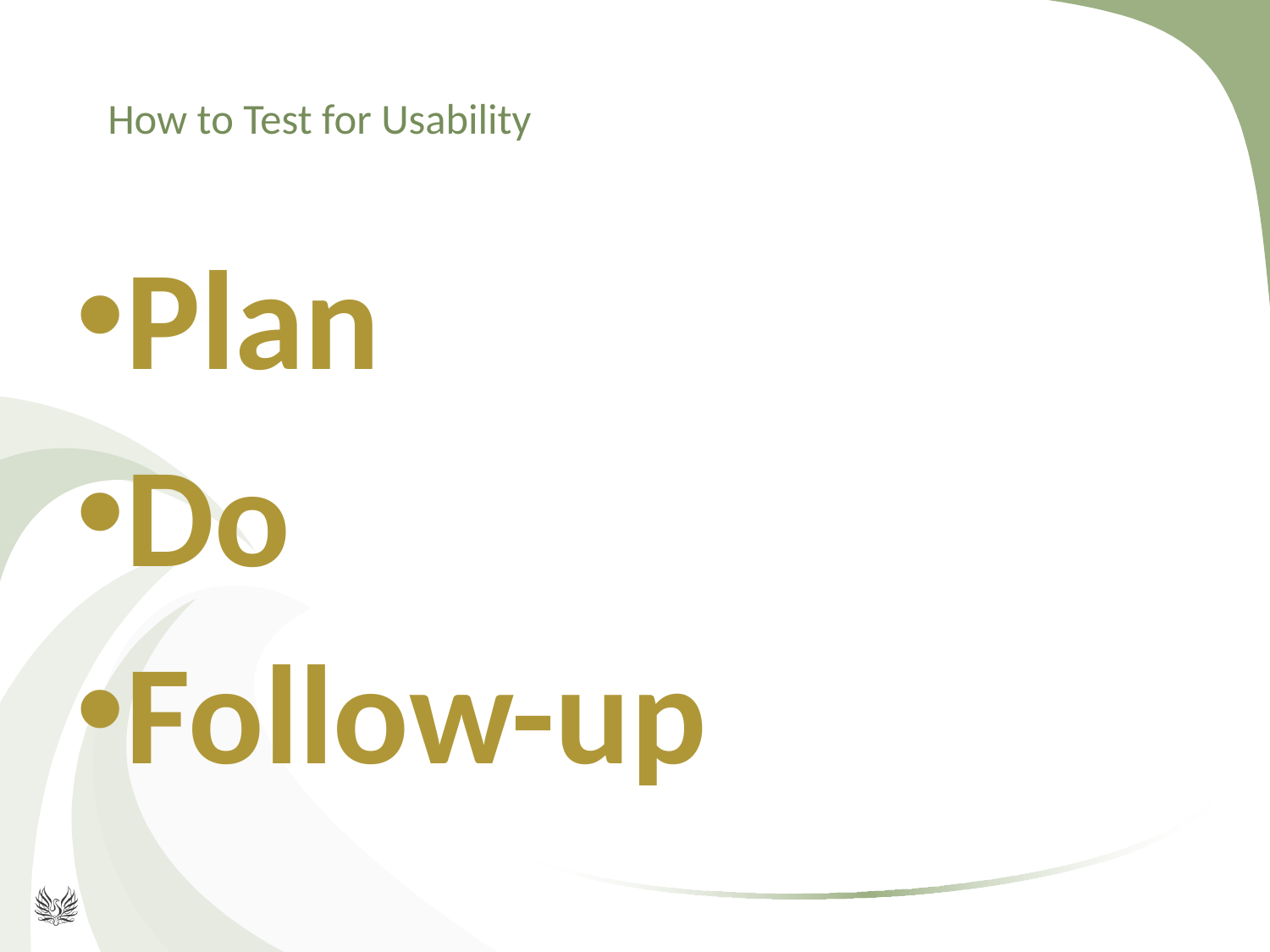

# How to Test for Usability
Plan
Do
Follow-up